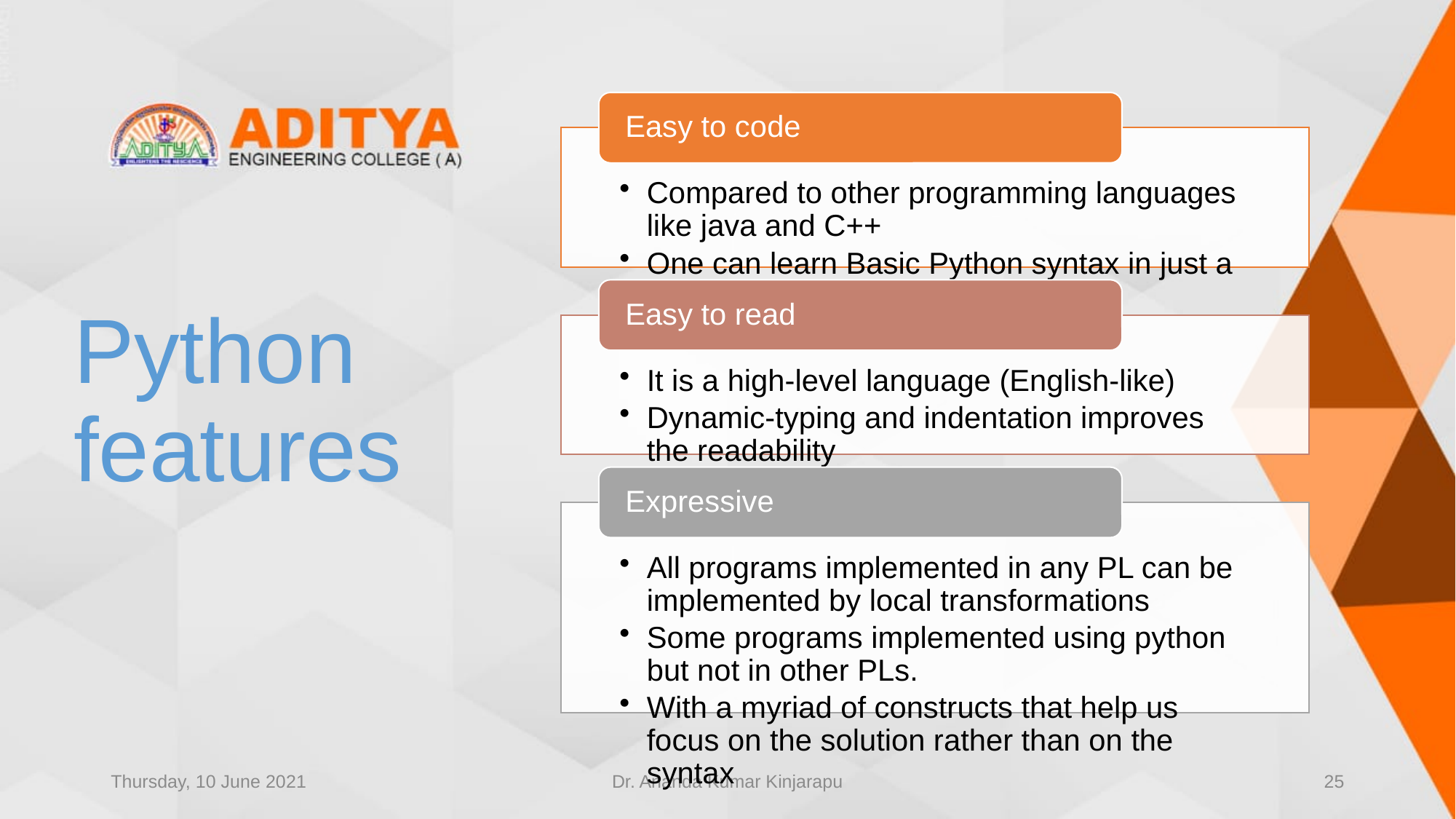

# Python features
Compared to other programming languages like java and C++
One can learn Basic Python syntax in just a few hours (programmer-friendly)
Easy to code
It is a high-level language (English-like)
Dynamic-typing and indentation improves the readability
Easy to read
All programs implemented in any PL can be implemented by local transformations
Some programs implemented using python but not in other PLs.
With a myriad of constructs that help us focus on the solution rather than on the syntax
Expressive
Thursday, 10 June 2021
Dr. Ananda Kumar Kinjarapu
25